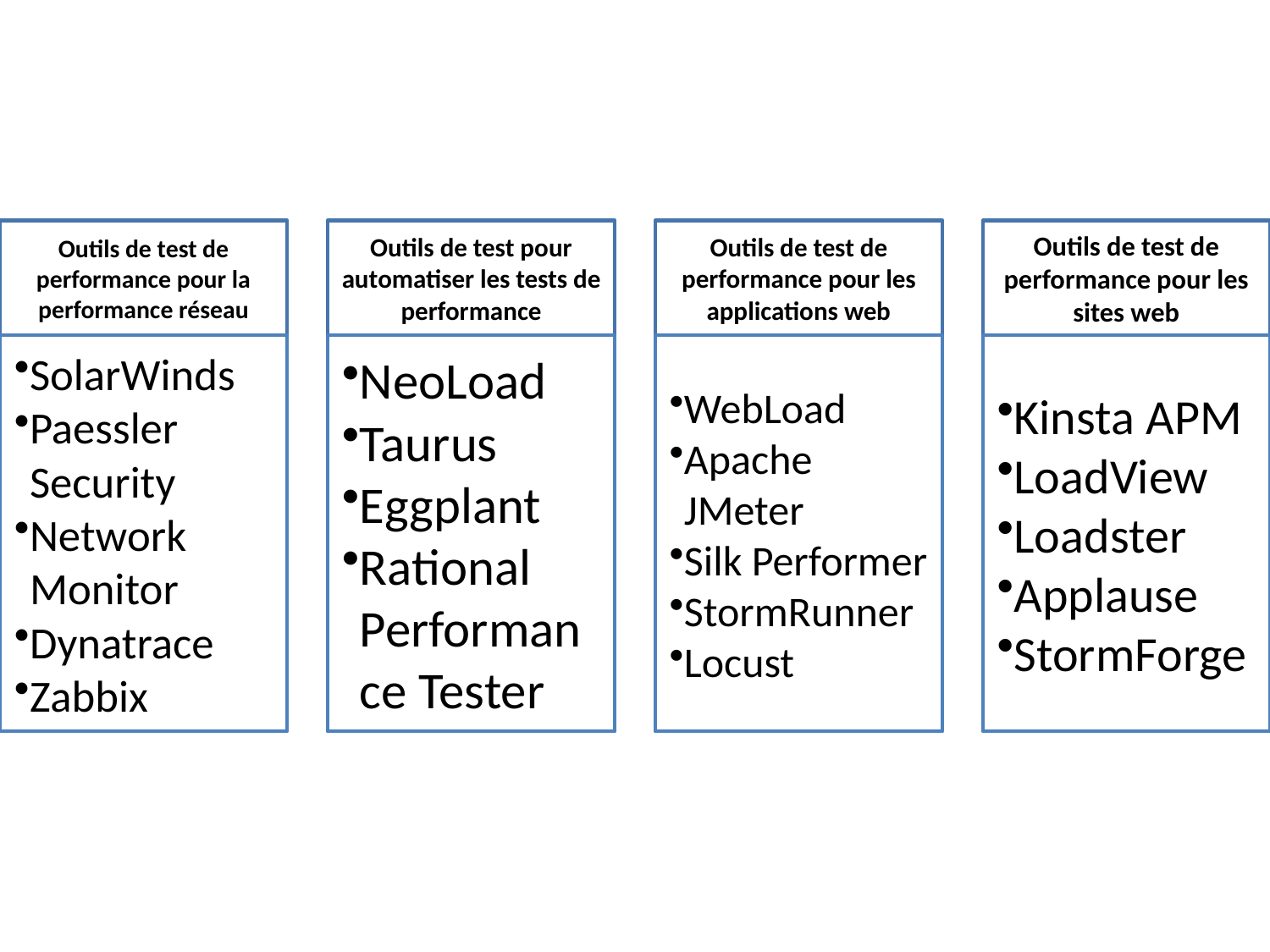

Outils de test de performance pour la performance réseau
SolarWinds
Outils de test pour automatiser les tests de performance
NeoLoad
Outils de test de performance pour les applications web
WebLoad
Paessler Security
Network Monitor
Dynatrace
Zabbix
Taurus
Eggplant
Rational Performance Tester
Apache JMeter
Silk Performer
StormRunner
Locust
Outils de test de performance pour les sites web
Kinsta APM
LoadView
Loadster
Applause
StormForge